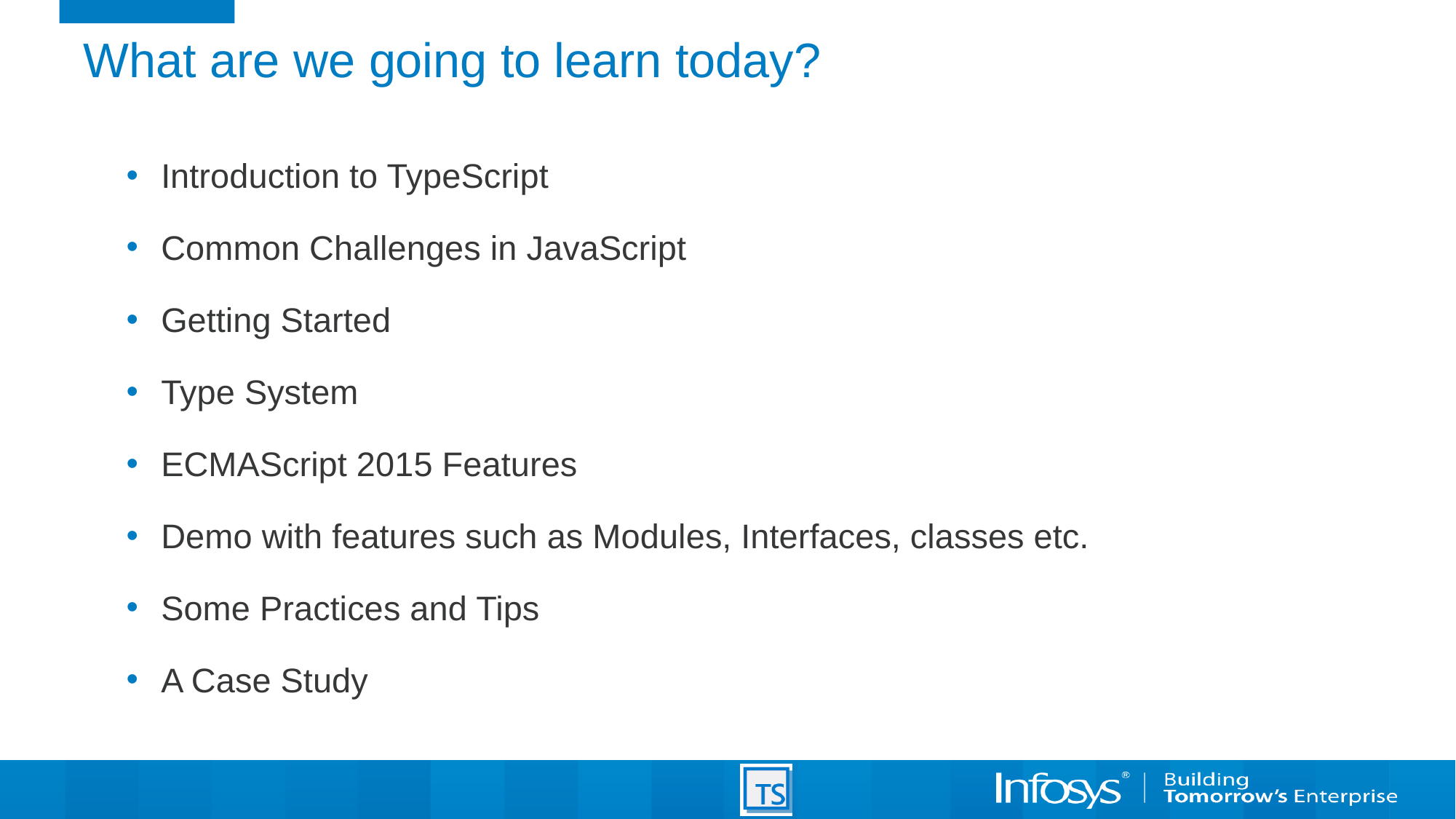

# What are we going to learn today?
Introduction to TypeScript
Common Challenges in JavaScript
Getting Started
Type System
ECMAScript 2015 Features
Demo with features such as Modules, Interfaces, classes etc.
Some Practices and Tips
A Case Study